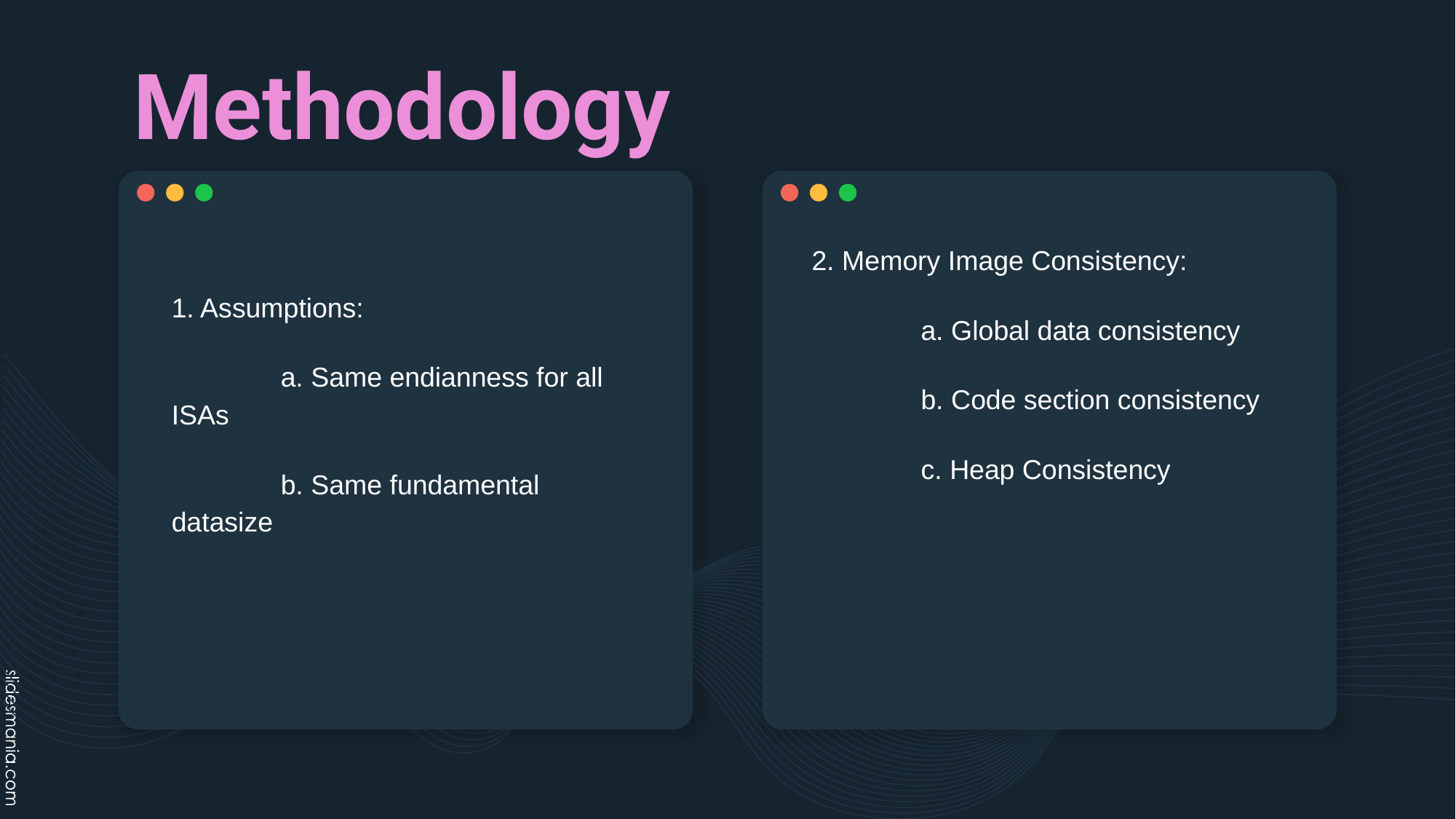

# Methodology
2. Memory Image Consistency:
	a. Global data consistency
	b. Code section consistency
	c. Heap Consistency
1. Assumptions:
	a. Same endianness for all ISAs
	b. Same fundamental datasize